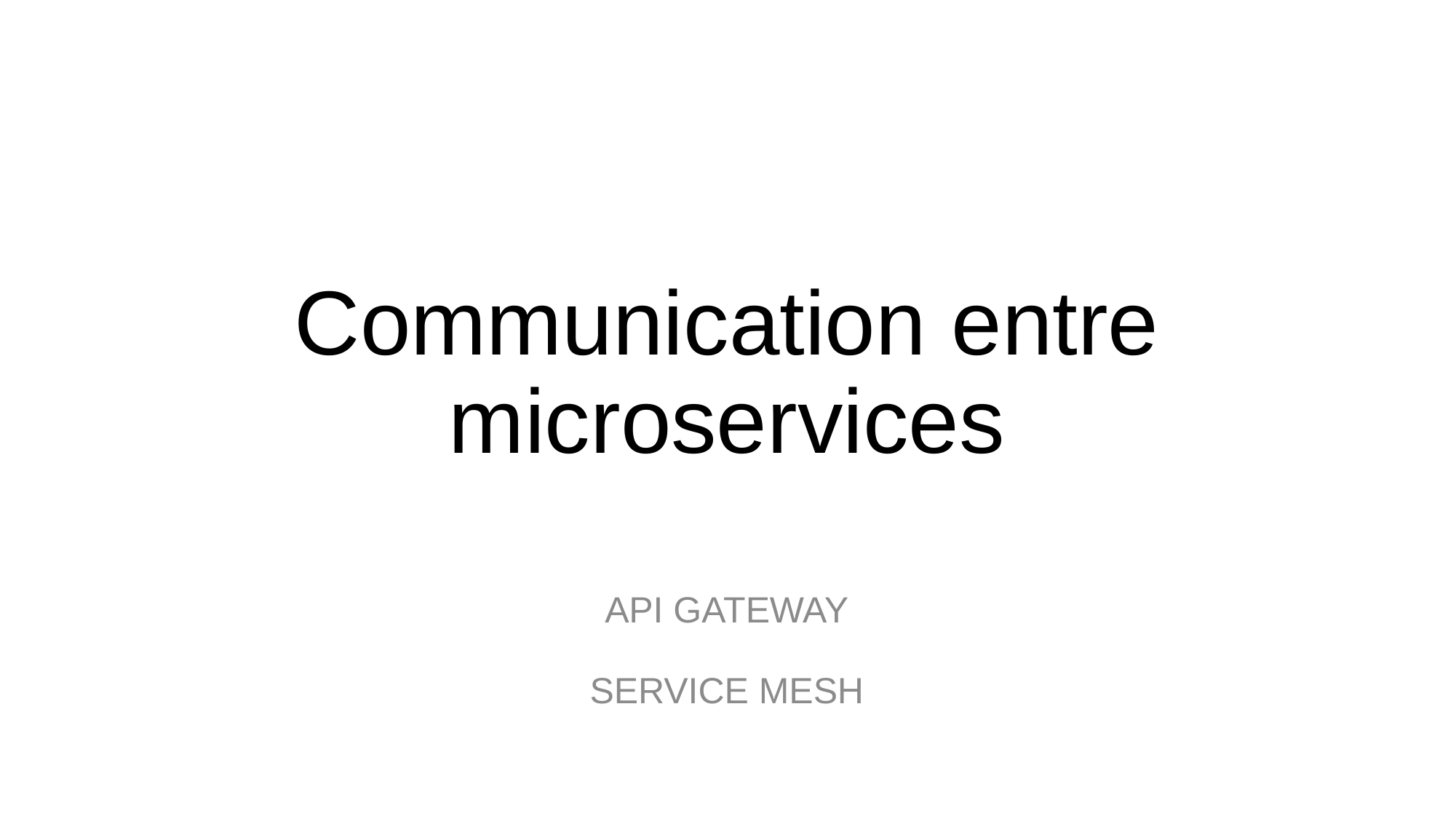

# Communication entre microservices
API GATEWAY
SERVICE MESH